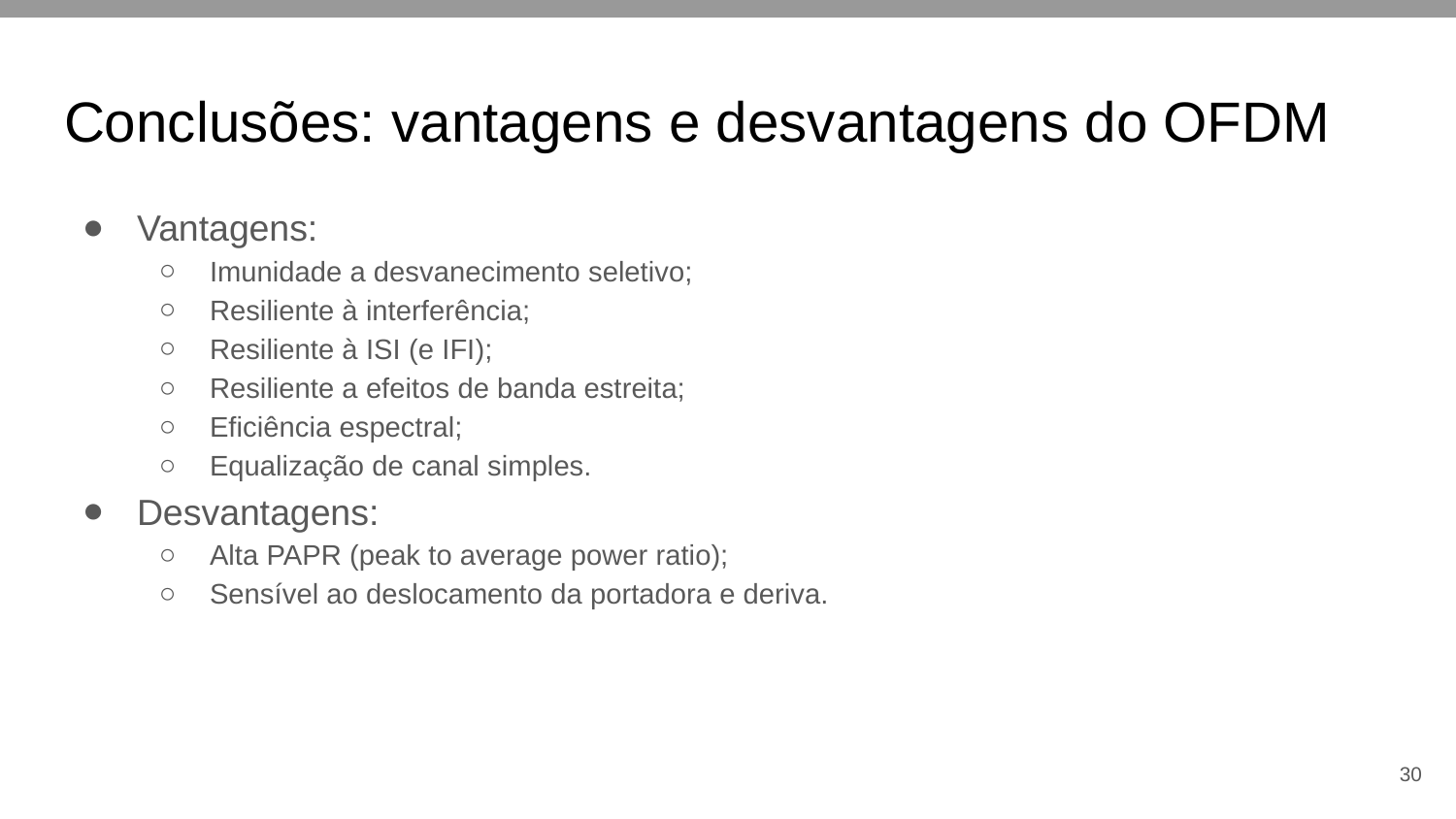

# Conclusões: vantagens e desvantagens do OFDM
Vantagens:
Imunidade a desvanecimento seletivo;
Resiliente à interferência;
Resiliente à ISI (e IFI);
Resiliente a efeitos de banda estreita;
Eficiência espectral;
Equalização de canal simples.
Desvantagens:
Alta PAPR (peak to average power ratio);
Sensível ao deslocamento da portadora e deriva.
30